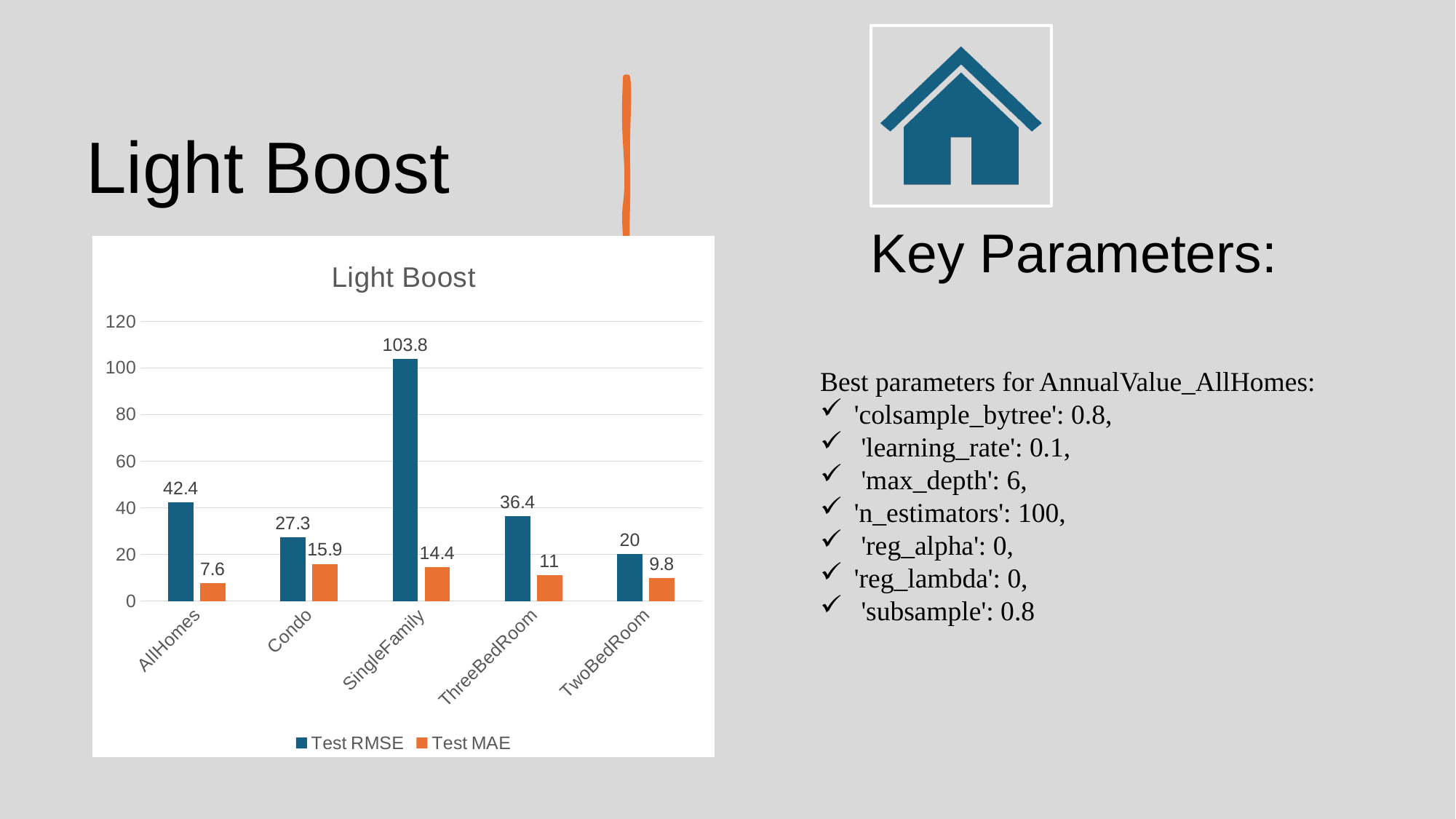

Key Parameters:

# Light Boost

### Chart: Light Boost

| Category | Test RMSE | Test MAE |
|---|---|---|
| AllHomes | 42.4 | 7.6 |
| Condo | 27.3 | 15.9 |
| SingleFamily | 103.8 | 14.4 |
| ThreeBedRoom | 36.4 | 11.0 |
| TwoBedRoom | 20.0 | 9.8 |
Best parameters for AnnualValue_AllHomes:
'colsample_bytree': 0.8,
 'learning_rate': 0.1,
 'max_depth': 6,
'n_estimators': 100,
 'reg_alpha': 0,
'reg_lambda': 0,
 'subsample': 0.8